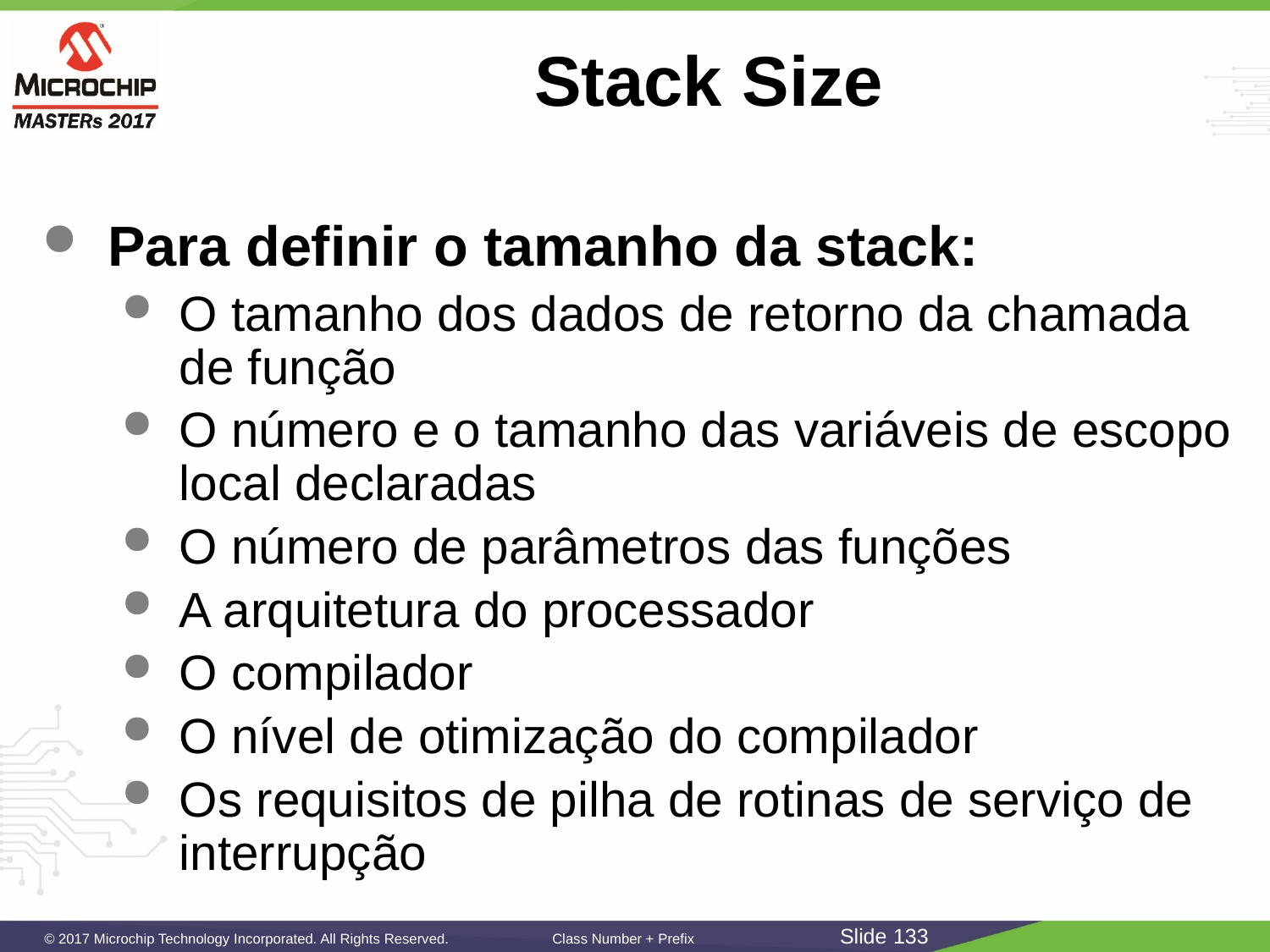

# Stack Size
Para definir o tamanho da stack:
O tamanho dos dados de retorno da chamada de função
O número e o tamanho das variáveis de escopo local declaradas
O número de parâmetros das funções
A arquitetura do processador
O compilador
O nível de otimização do compilador
Os requisitos de pilha de rotinas de serviço de interrupção